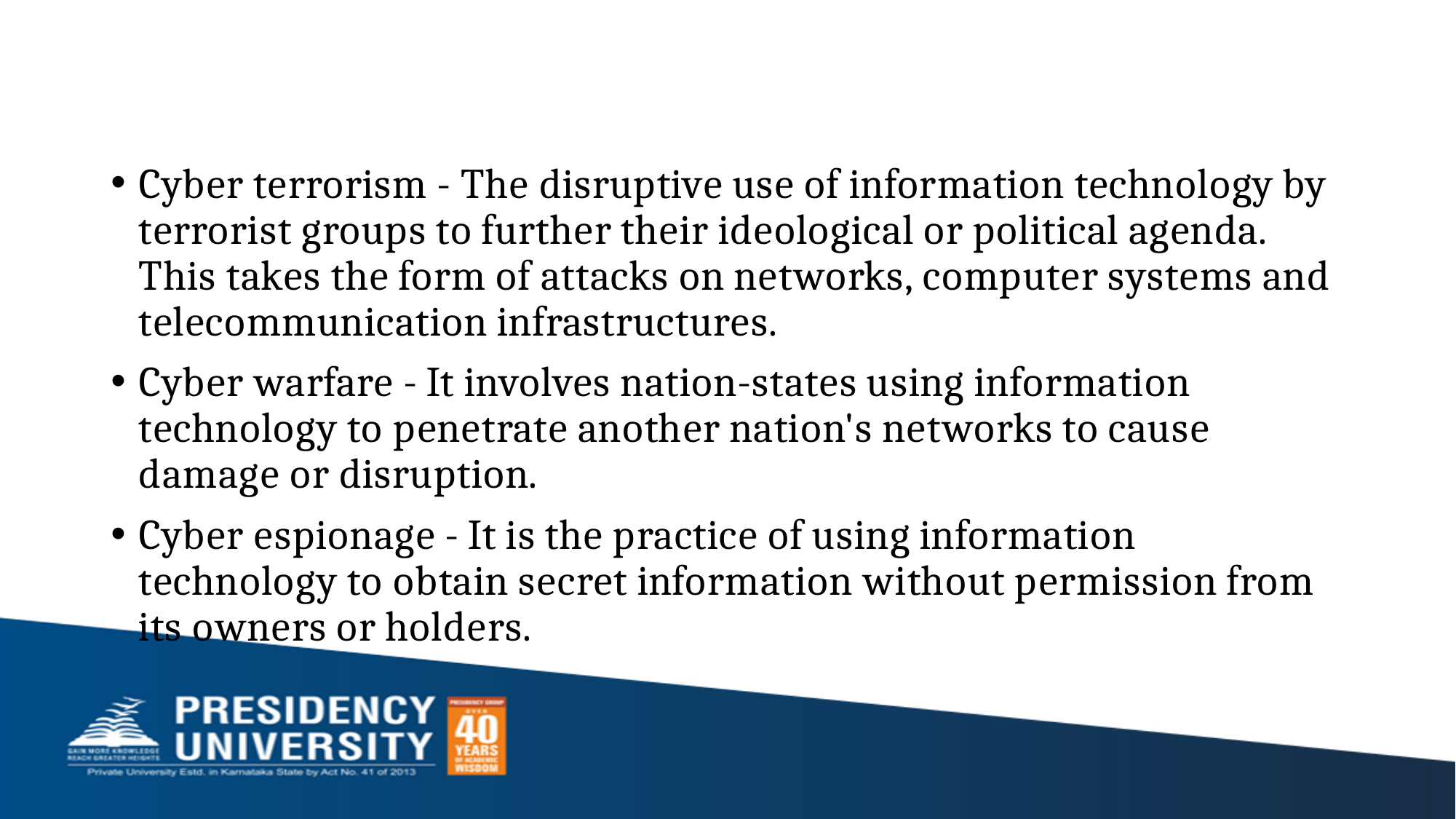

#
Cyber terrorism - The disruptive use of information technology by terrorist groups to further their ideological or political agenda. This takes the form of attacks on networks, computer systems and telecommunication infrastructures.
Cyber warfare - It involves nation-states using information technology to penetrate another nation's networks to cause damage or disruption.
Cyber espionage - It is the practice of using information technology to obtain secret information without permission from its owners or holders.